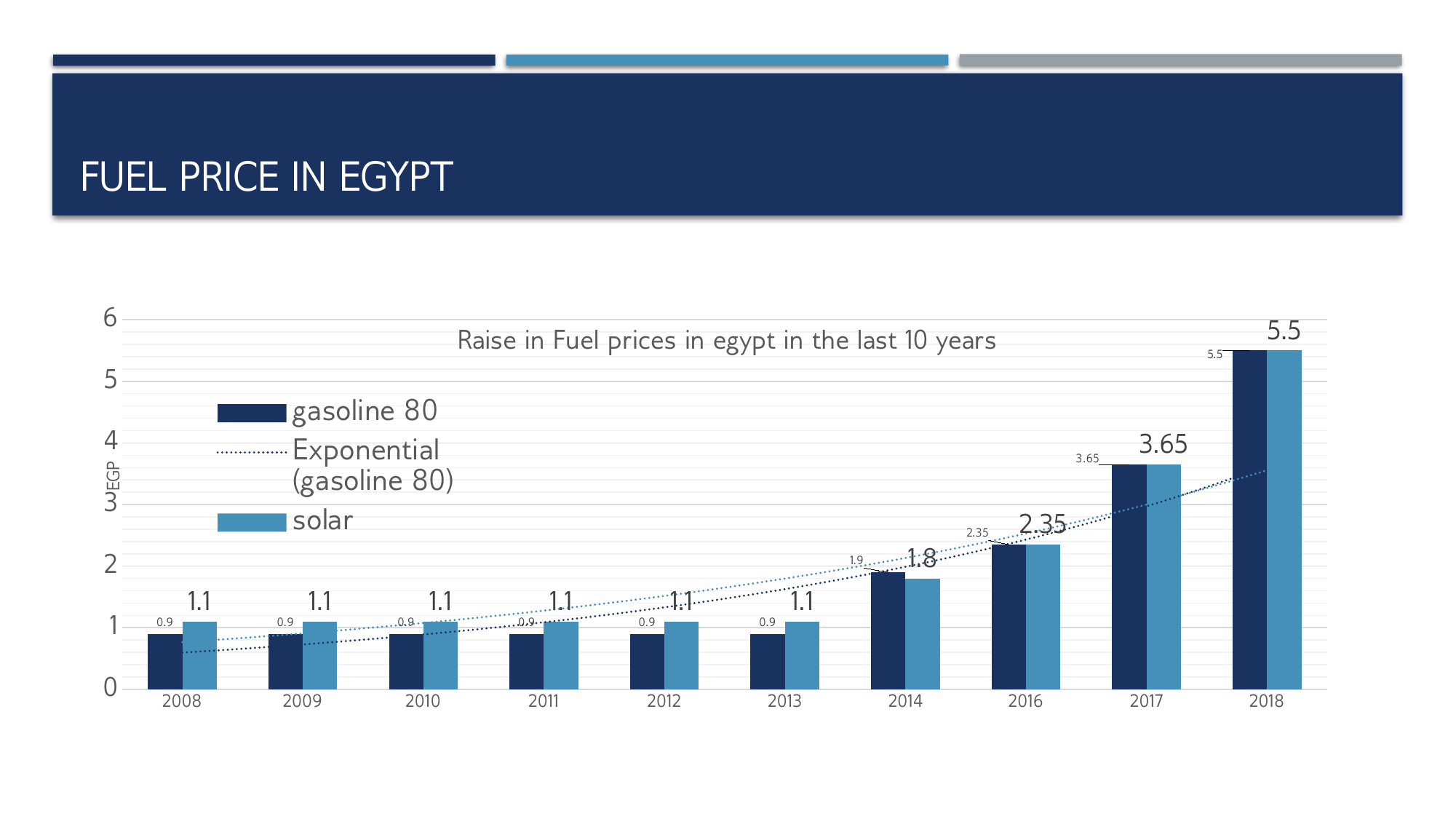

# Fuel price in Egypt

### Chart: Raise in Fuel prices in egypt in the last 10 years

| Category | gasoline 80 | solar |
|---|---|---|
| 2008 | 0.9 | 1.1 |
| 2009 | 0.9 | 1.1 |
| 2010 | 0.9 | 1.1 |
| 2011 | 0.9 | 1.1 |
| 2012 | 0.9 | 1.1 |
| 2013 | 0.9 | 1.1 |
| 2014 | 1.9 | 1.8 |
| 2016 | 2.35 | 2.35 |
| 2017 | 3.65 | 3.65 |
| 2018 | 5.5 | 5.5 |